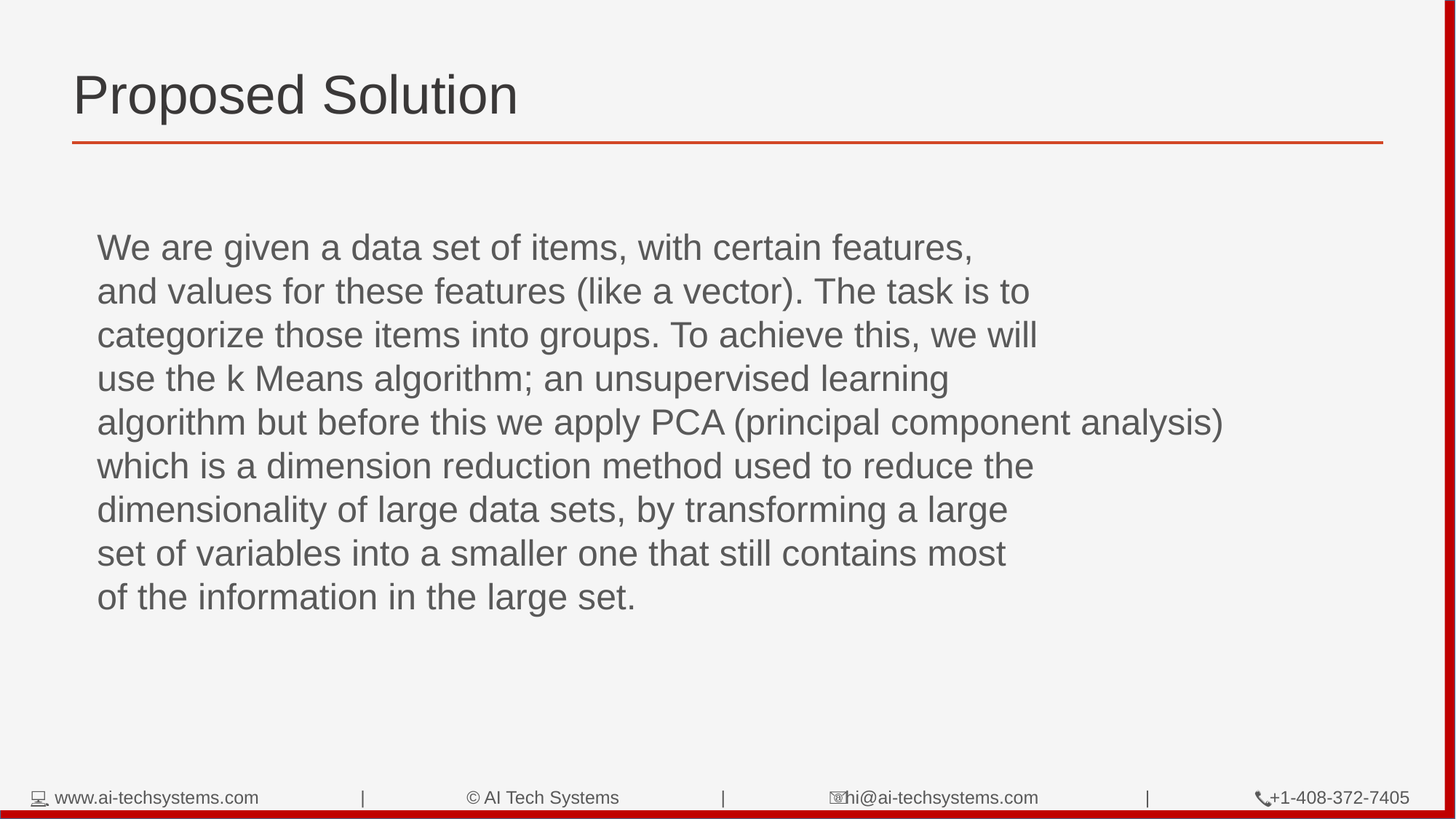

# Proposed Solution
We are given a data set of items, with certain features,
and values for these features (like a vector). The task is to
categorize those items into groups. To achieve this, we will
use the k Means algorithm; an unsupervised learning
algorithm but before this we apply PCA (principal component analysis)
which is a dimension reduction method used to reduce the
dimensionality of large data sets, by transforming a large
set of variables into a smaller one that still contains most
of the information in the large set.

💻 www.ai-techsystems.com                    |                    © AI Tech Systems                    |                    📧hi@ai-techsystems.com                     |                    📞+1-408-372-7405